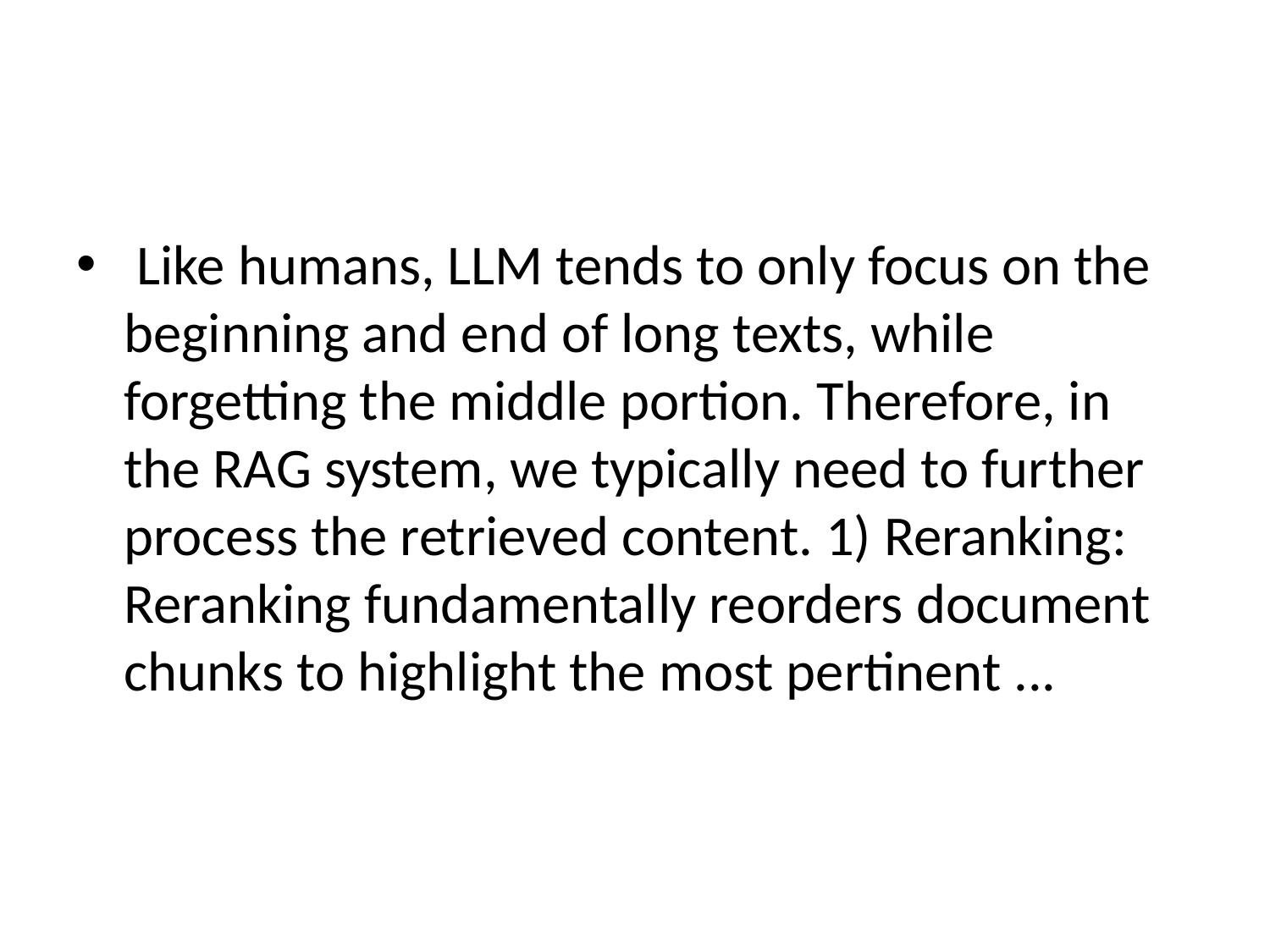

#
 Like humans, LLM tends to only focus on the beginning and end of long texts, while forgetting the middle portion. Therefore, in the RAG system, we typically need to further process the retrieved content. 1) Reranking: Reranking fundamentally reorders document chunks to highlight the most pertinent ...